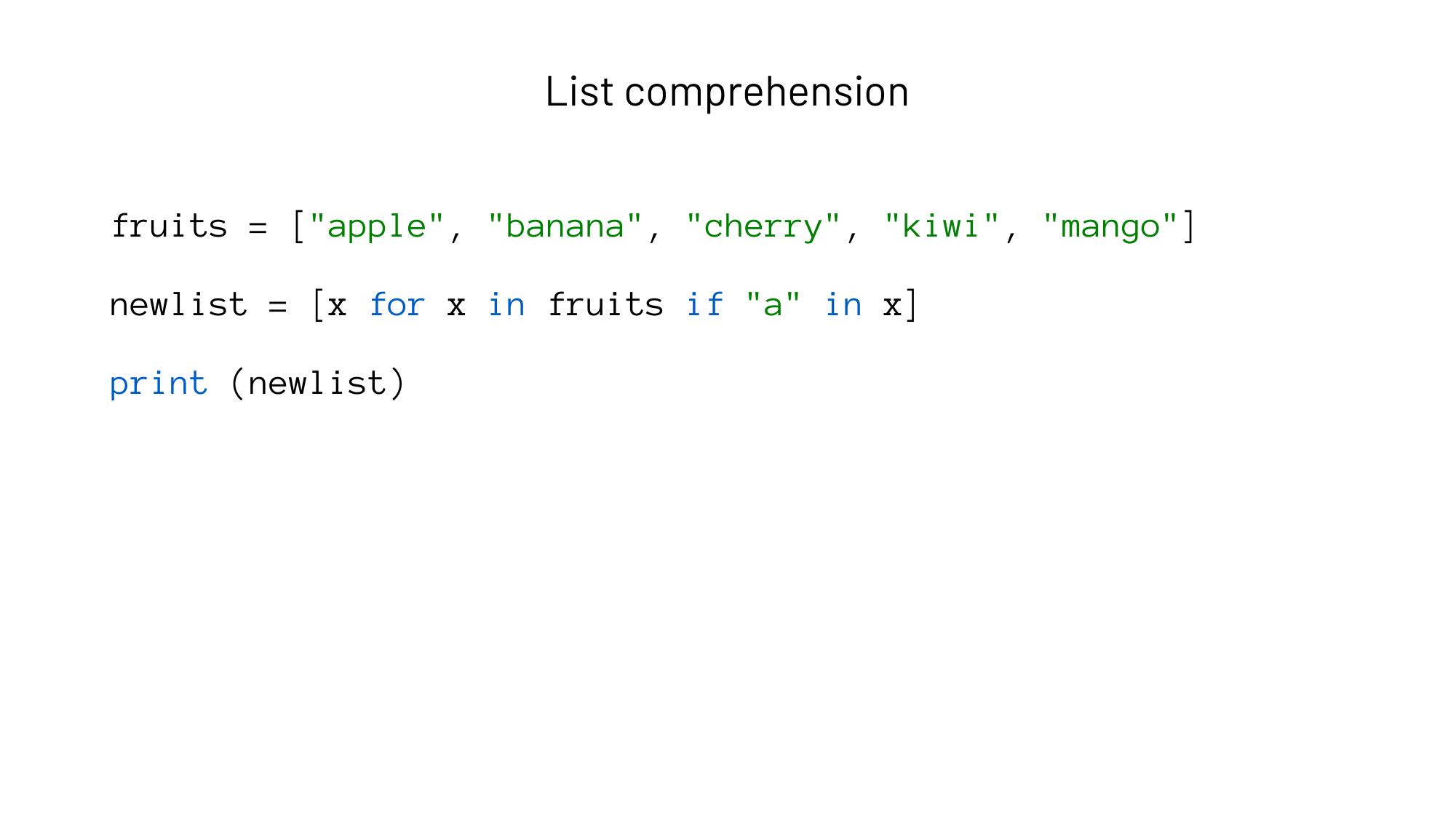

# List comprehension
fruits = ["apple", "banana", "cherry", "kiwi", "mango"]
newlist = [x for x in fruits if "a" in x]
print (newlist)